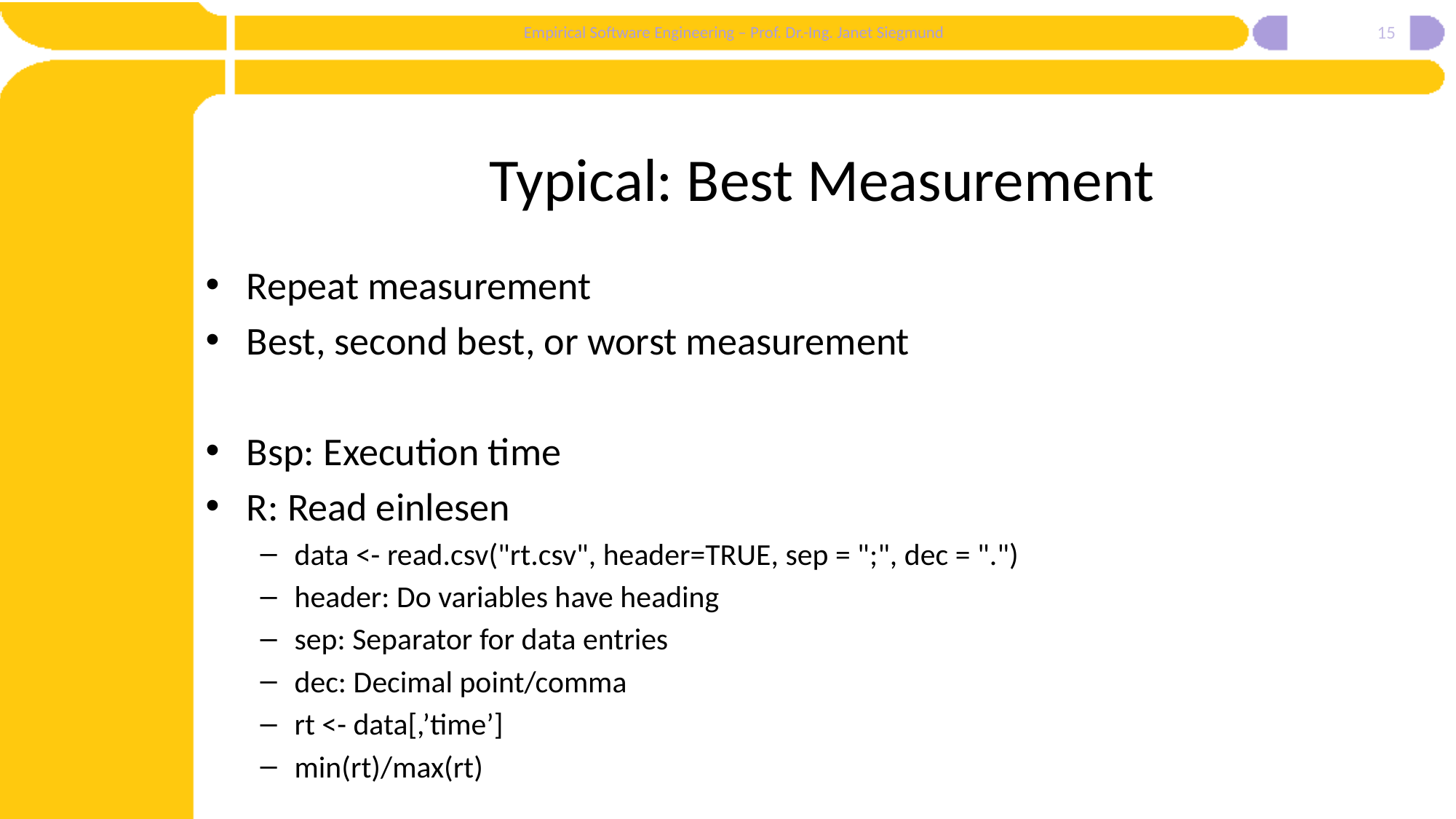

15
# Typical: Best Measurement
Repeat measurement
Best, second best, or worst measurement

Bsp: Execution time
R: Read einlesen
data <- read.csv("rt.csv", header=TRUE, sep = ";", dec = ".")
header: Do variables have heading
sep: Separator for data entries
dec: Decimal point/comma
rt <- data[,’time’]
min(rt)/max(rt)